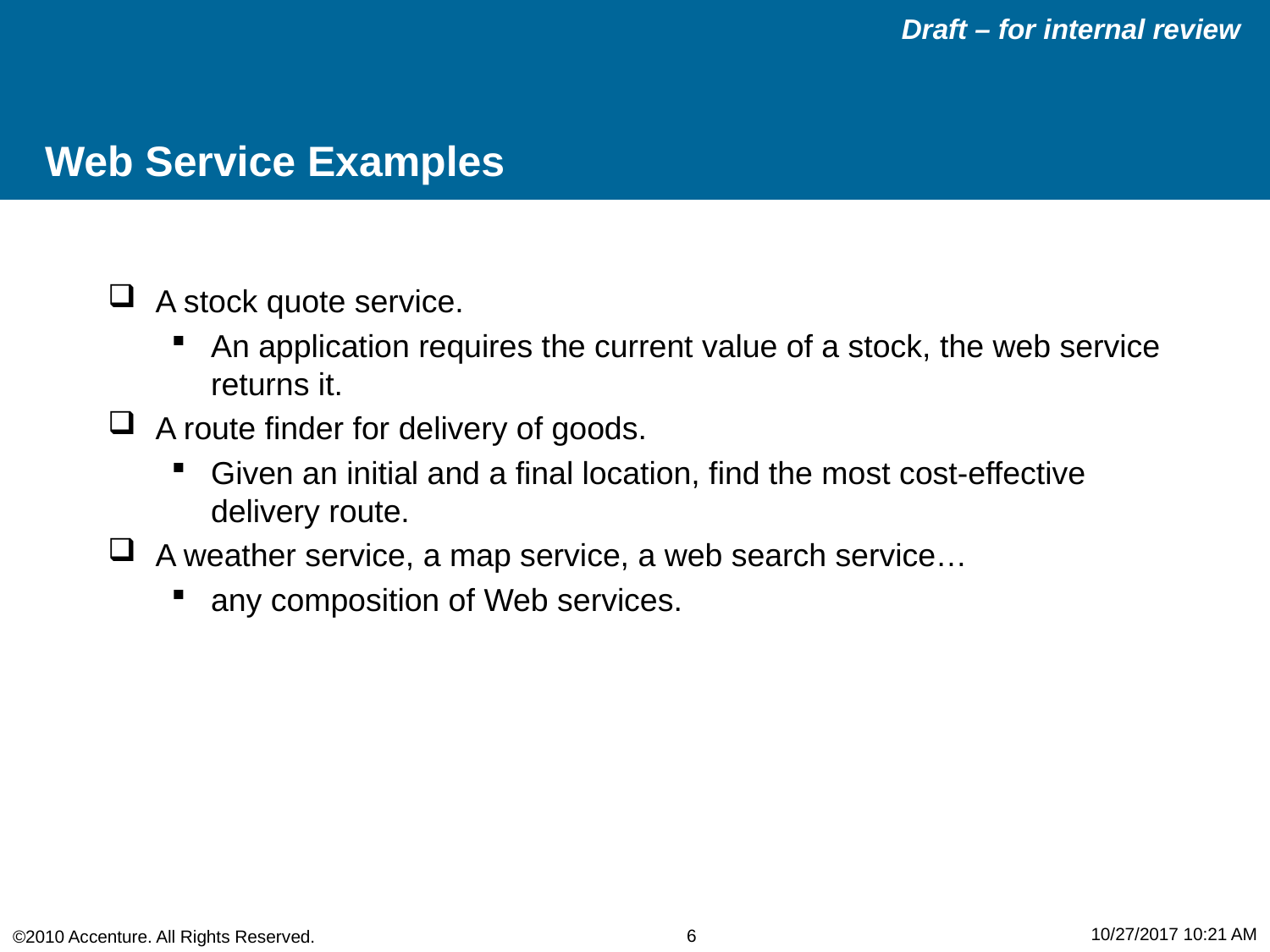

# Web Service Examples
A stock quote service.
An application requires the current value of a stock, the web service returns it.
A route finder for delivery of goods.
Given an initial and a final location, find the most cost-effective delivery route.
A weather service, a map service, a web search service…
any composition of Web services.
10/27/2017 10:21 AM
6
©2010 Accenture. All Rights Reserved.